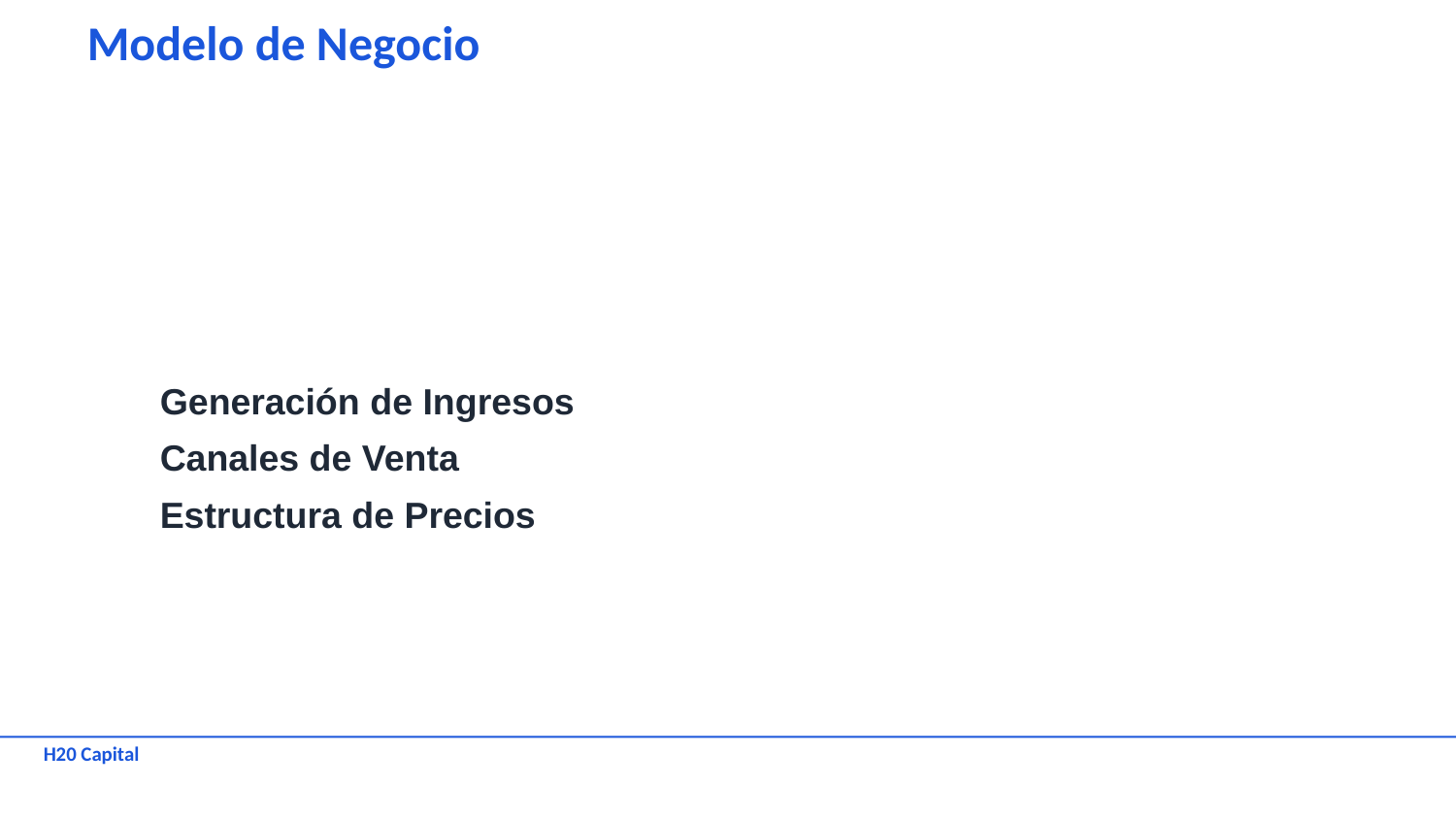

Modelo de Negocio
Generación de Ingresos
Canales de Venta
Estructura de Precios